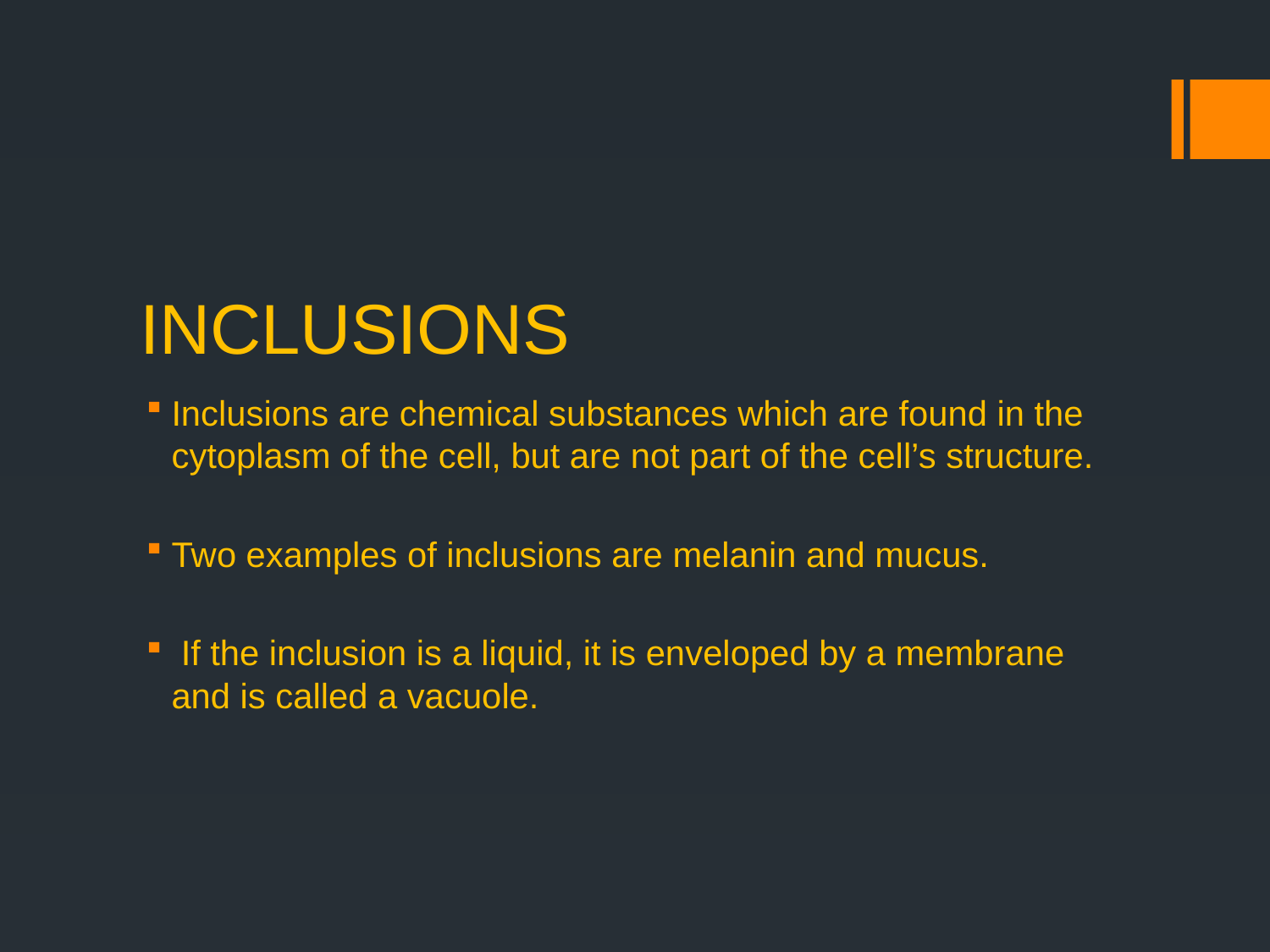

# INCLUSIONS
Inclusions are chemical substances which are found in the cytoplasm of the cell, but are not part of the cell’s structure.

Two examples of inclusions are melanin and mucus.

 If the inclusion is a liquid, it is enveloped by a membrane and is called a vacuole.